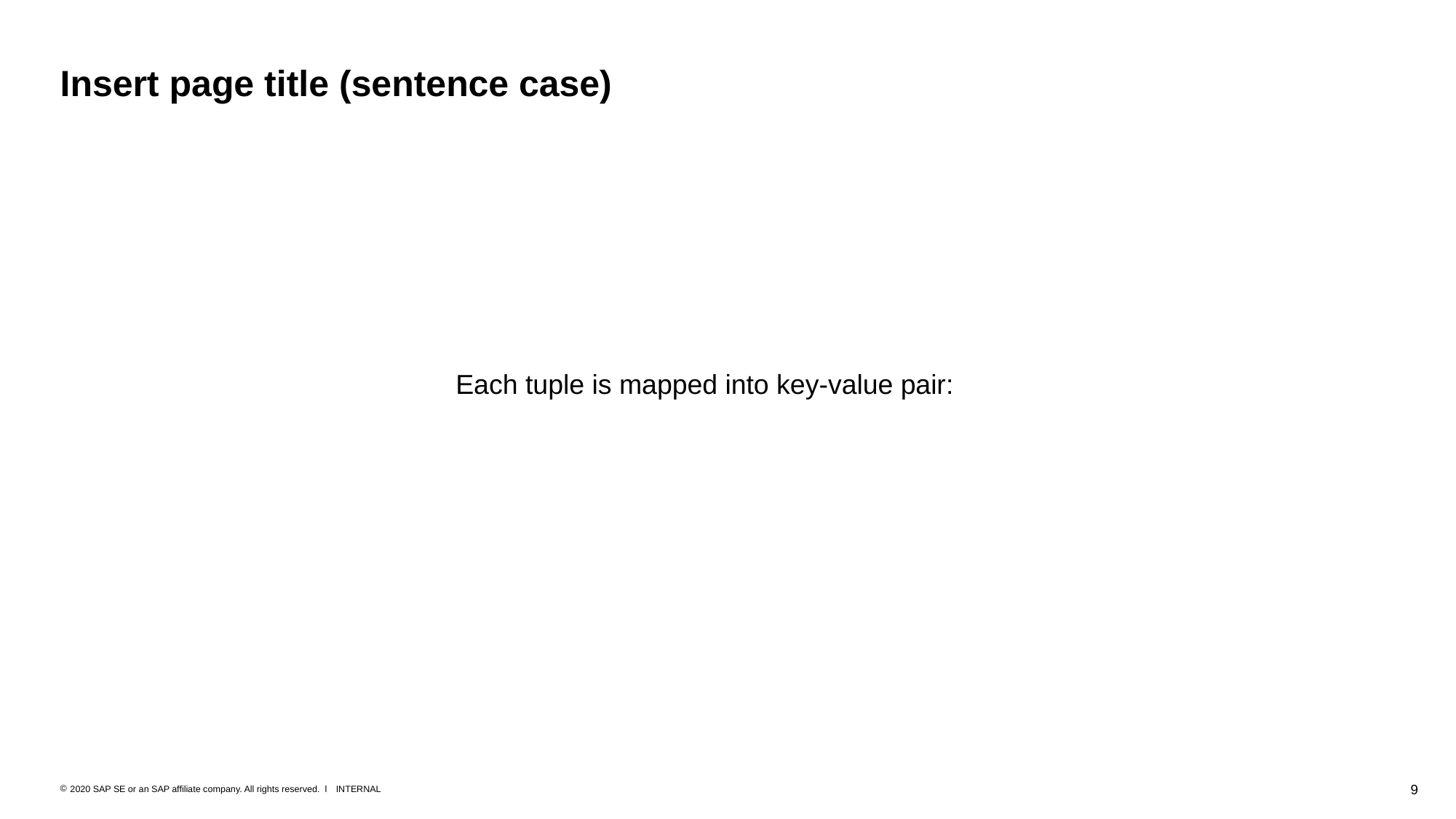

# Insert page title (sentence case)
Each tuple is mapped into key-value pair: